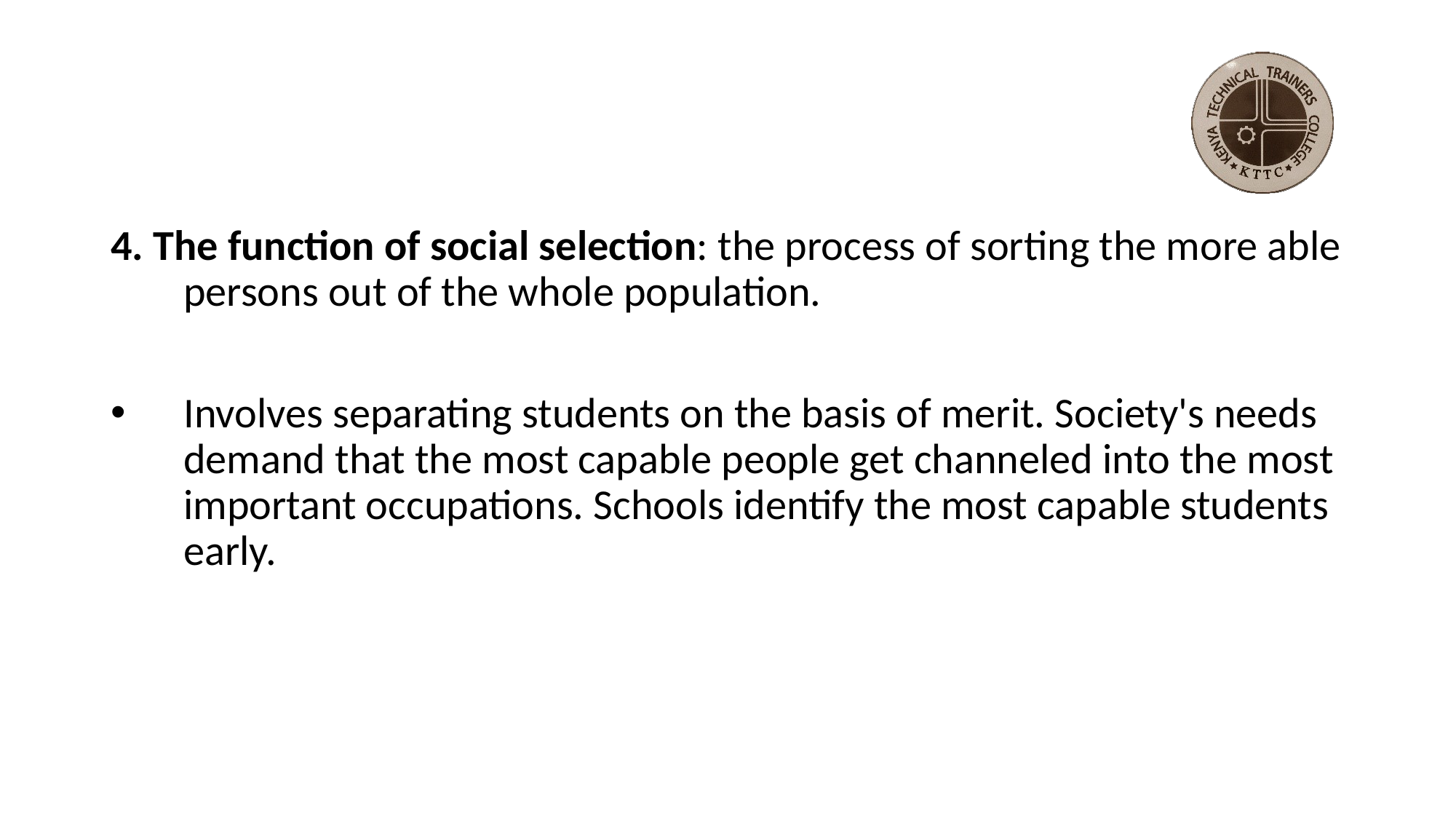

#
4. The function of social selection: the process of sorting the more able persons out of the whole population.

Involves separating students on the basis of merit. Society's needs demand that the most capable people get channeled into the most important occupations. Schools identify the most capable students early.